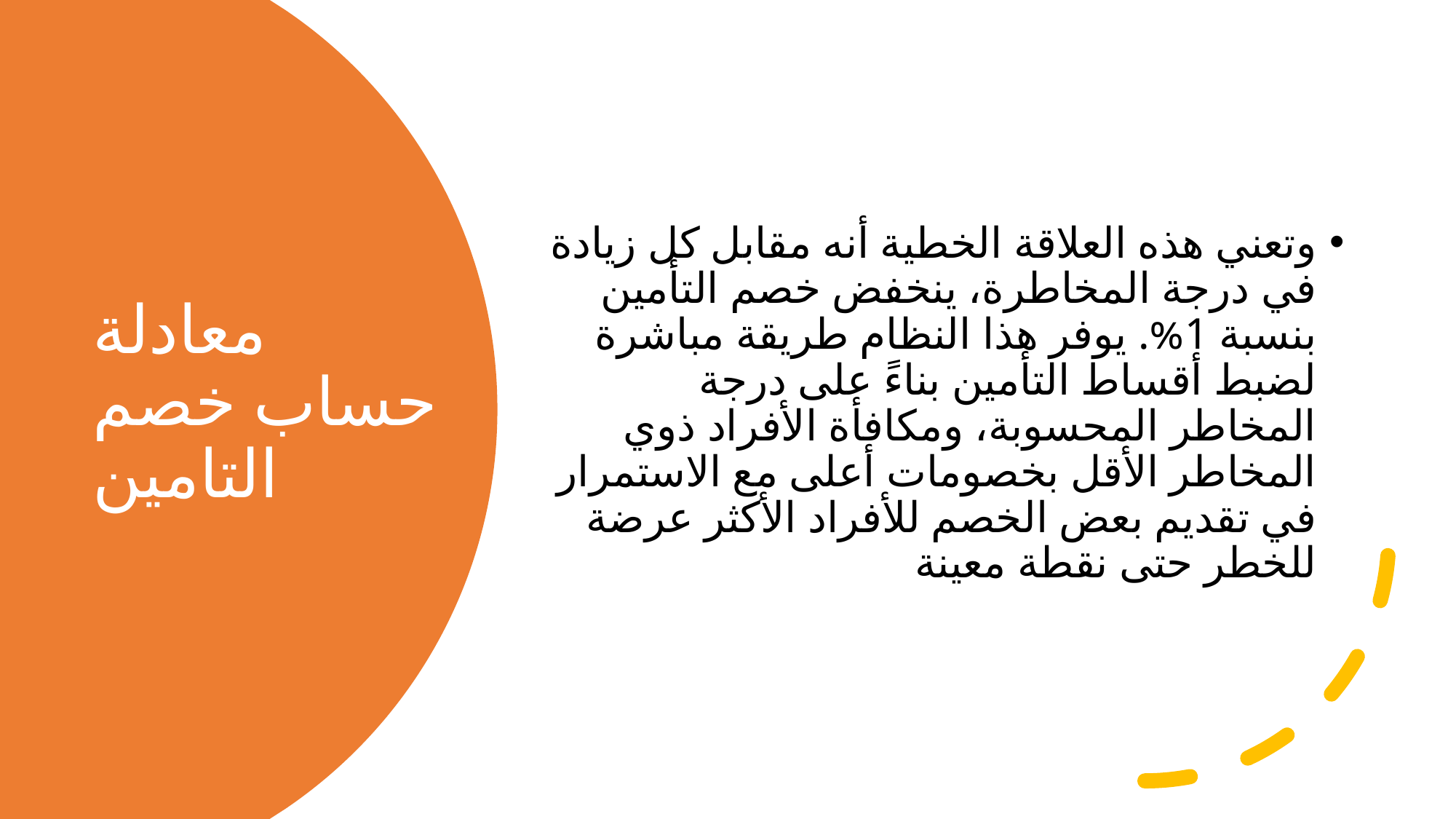

وتعني هذه العلاقة الخطية أنه مقابل كل زيادة في درجة المخاطرة، ينخفض خصم التأمين بنسبة 1%. يوفر هذا النظام طريقة مباشرة لضبط أقساط التأمين بناءً على درجة المخاطر المحسوبة، ومكافأة الأفراد ذوي المخاطر الأقل بخصومات أعلى مع الاستمرار في تقديم بعض الخصم للأفراد الأكثر عرضة للخطر حتى نقطة معينة
# معادلة حساب خصم التامين